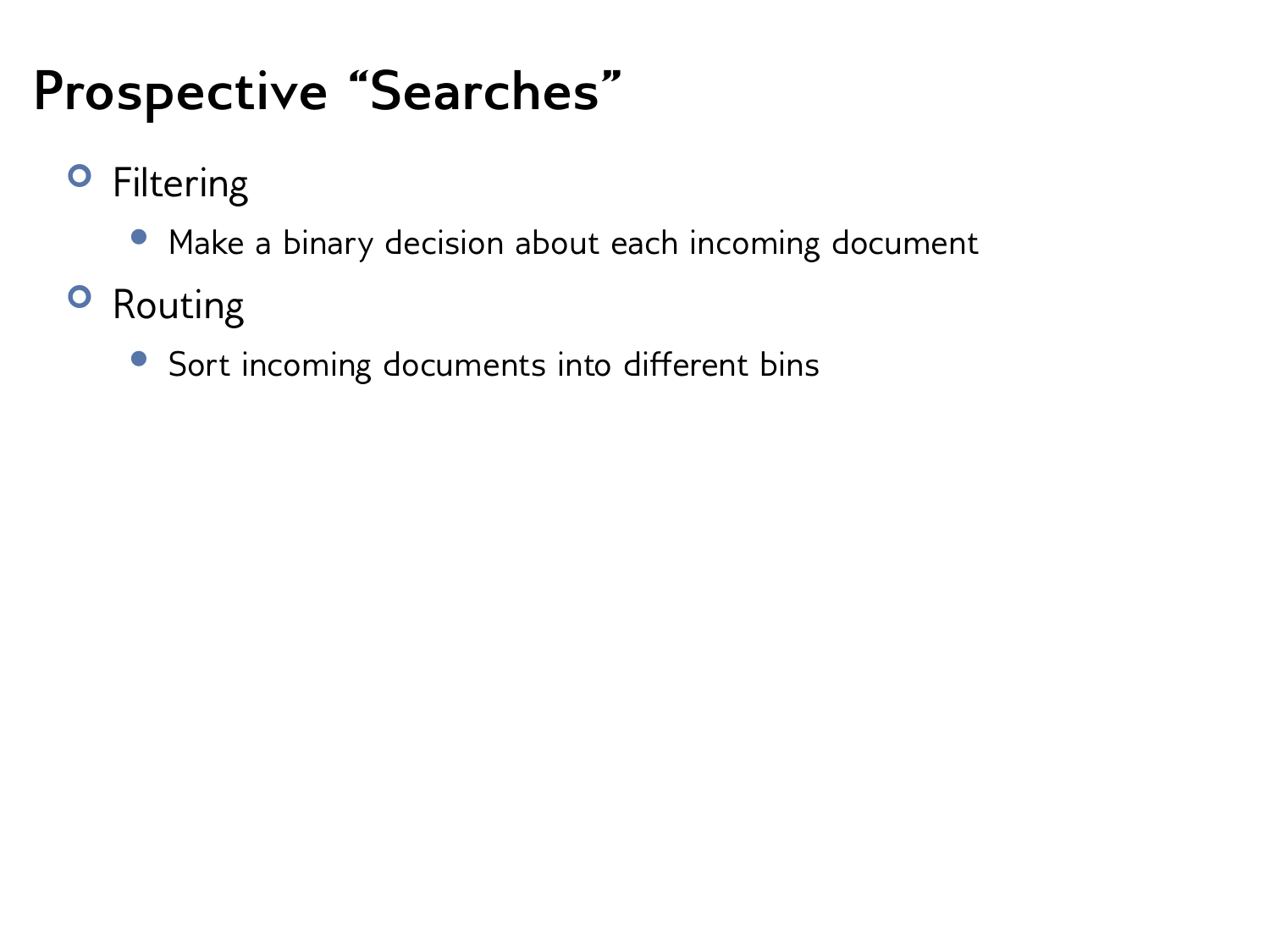

# Prospective “Searches”
Filtering
Make a binary decision about each incoming document
Routing
Sort incoming documents into different bins